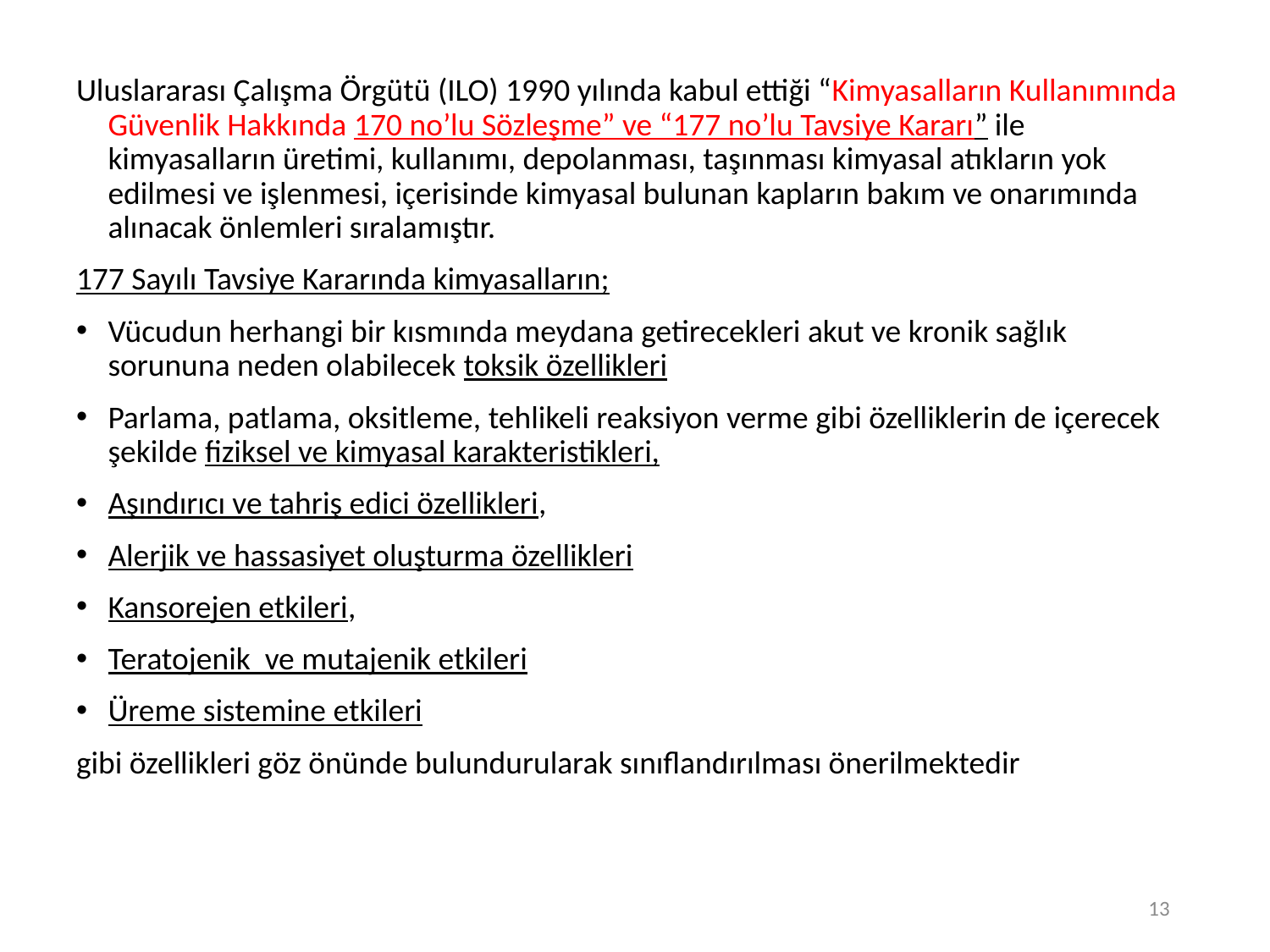

13
Uluslararası Çalışma Örgütü (ILO) 1990 yılında kabul ettiği “Kimyasalların Kullanımında Güvenlik Hakkında 170 no’lu Sözleşme” ve “177 no’lu Tavsiye Kararı” ile kimyasalların üretimi, kullanımı, depolanması, taşınması kimyasal atıkların yok edilmesi ve işlenmesi, içerisinde kimyasal bulunan kapların bakım ve onarımında alınacak önlemleri sıralamıştır.
177 Sayılı Tavsiye Kararında kimyasalların;
Vücudun herhangi bir kısmında meydana getirecekleri akut ve kronik sağlık sorununa neden olabilecek toksik özellikleri
Parlama, patlama, oksitleme, tehlikeli reaksiyon verme gibi özelliklerin de içerecek şekilde fiziksel ve kimyasal karakteristikleri,
Aşındırıcı ve tahriş edici özellikleri,
Alerjik ve hassasiyet oluşturma özellikleri
Kansorejen etkileri,
Teratojenik  ve mutajenik etkileri
Üreme sistemine etkileri
gibi özellikleri göz önünde bulundurularak sınıflandırılması önerilmektedir